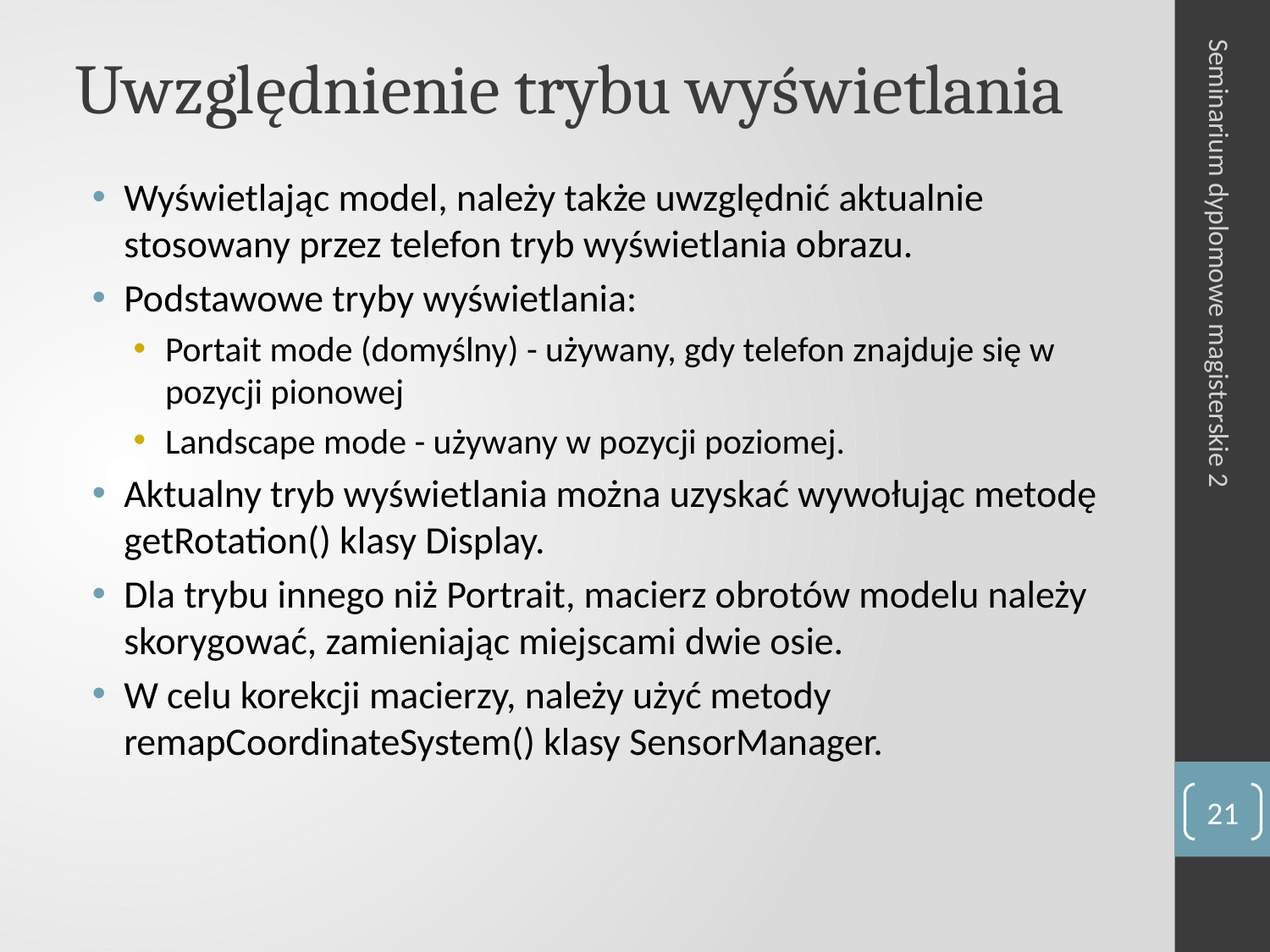

# Uwzględnienie trybu wyświetlania
Wyświetlając model, należy także uwzględnić aktualnie stosowany przez telefon tryb wyświetlania obrazu.
Podstawowe tryby wyświetlania:
Portait mode (domyślny) - używany, gdy telefon znajduje się w pozycji pionowej
Landscape mode - używany w pozycji poziomej.
Aktualny tryb wyświetlania można uzyskać wywołując metodę getRotation() klasy Display.
Dla trybu innego niż Portrait, macierz obrotów modelu należy skorygować, zamieniając miejscami dwie osie.
W celu korekcji macierzy, należy użyć metody remapCoordinateSystem() klasy SensorManager.
Seminarium dyplomowe magisterskie 2
21